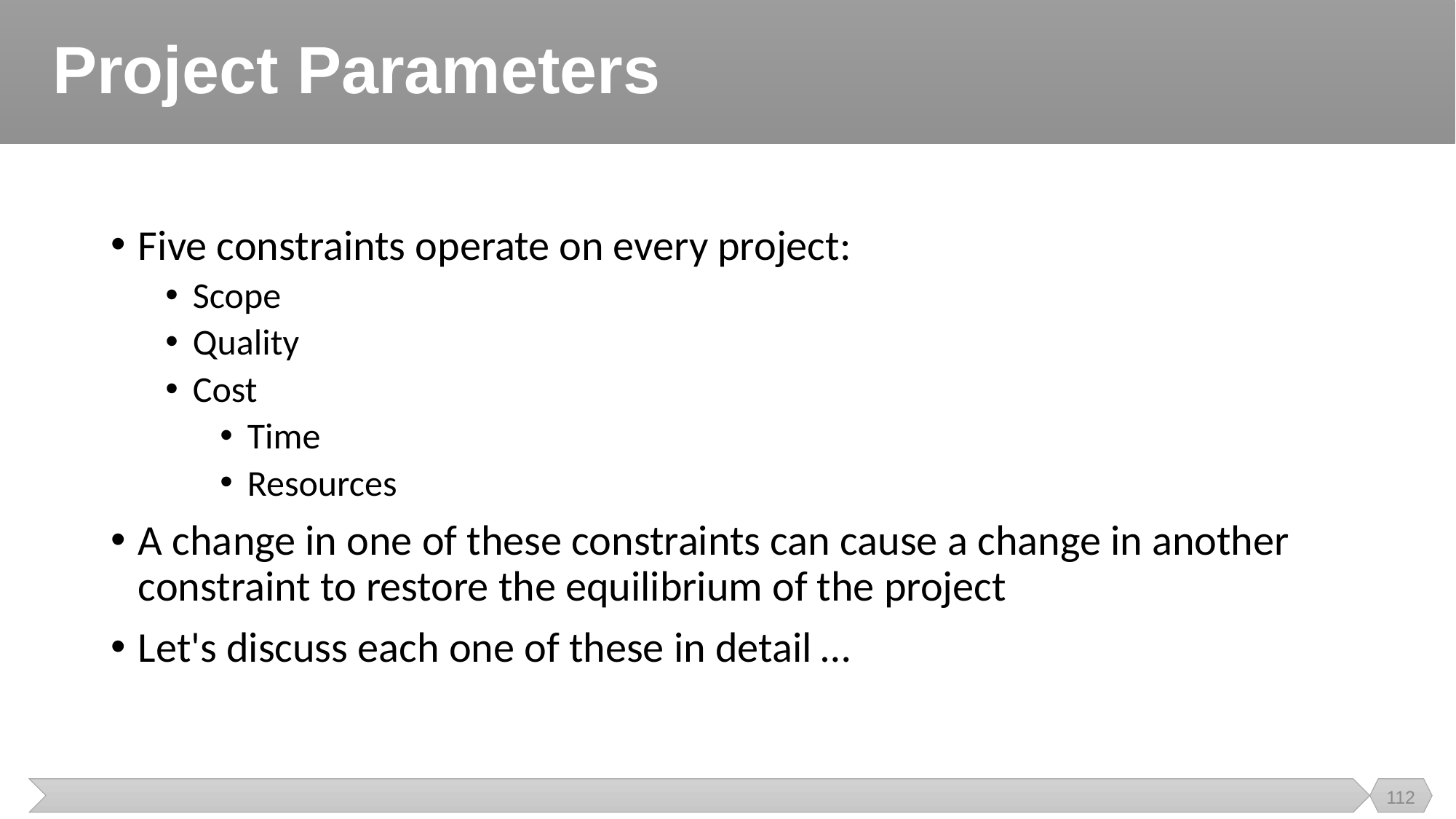

# Project Parameters
Five constraints operate on every project:
Scope
Quality
Cost
Time
Resources
A change in one of these constraints can cause a change in another constraint to restore the equilibrium of the project
Let's discuss each one of these in detail …
112